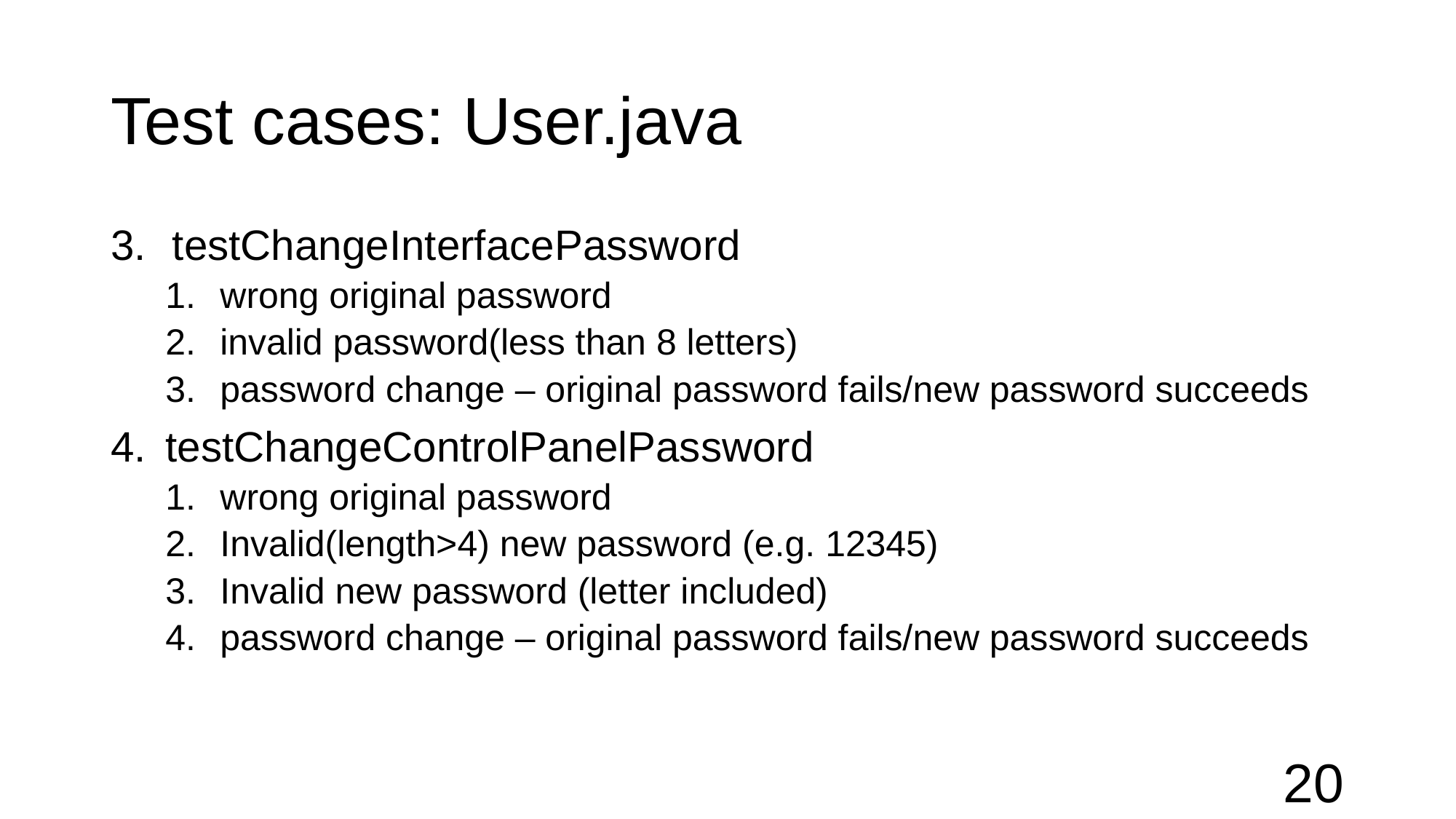

# Test cases: User.java
testChangeInterfacePassword
wrong original password
invalid password(less than 8 letters)
password change – original password fails/new password succeeds
testChangeControlPanelPassword
wrong original password
Invalid(length>4) new password (e.g. 12345)
Invalid new password (letter included)
password change – original password fails/new password succeeds
20